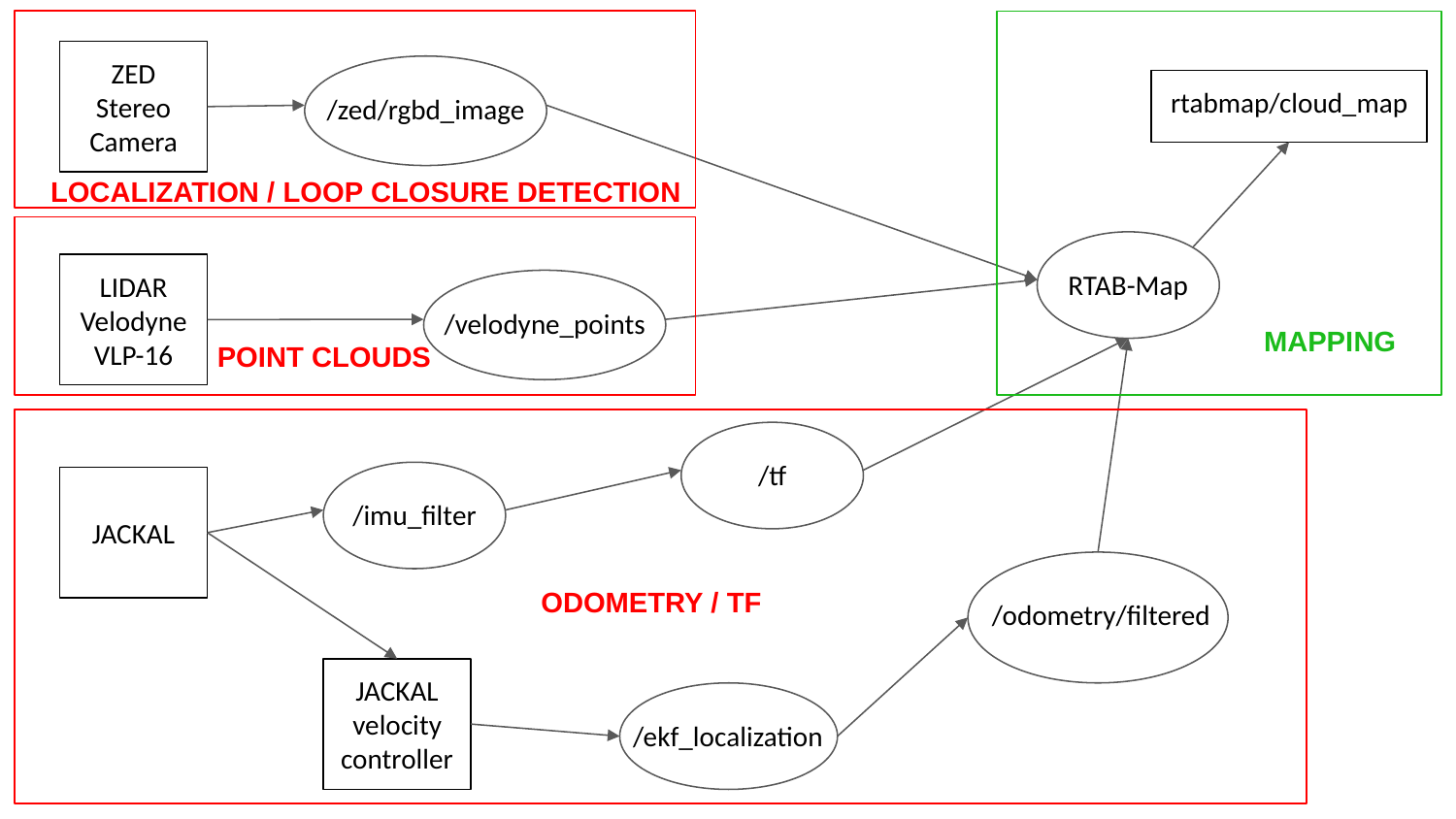

ZED Stereo Camera

/zed/rgbd_image
rtabmap/cloud_map
LOCALIZATION / LOOP CLOSURE DETECTION

RTAB-Map
LIDAR
Velodyne
VLP-16

/velodyne_points
MAPPING
POINT CLOUDS

/tf

/imu_filter

JACKAL

/odometry/filtered
ODOMETRY / TF
JACKAL velocity controller

/ekf_localization